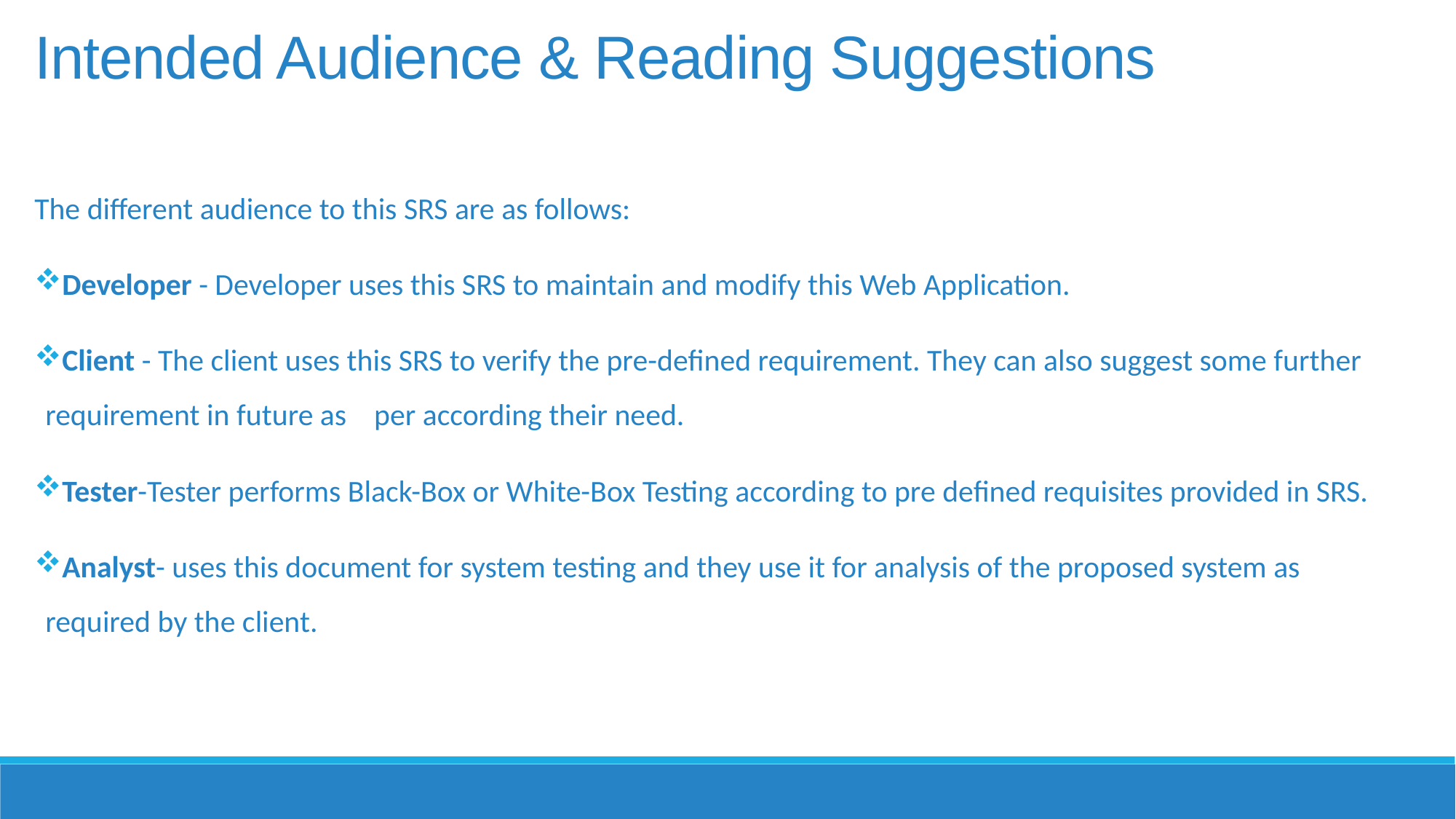

Intended Audience & Reading Suggestions
The different audience to this SRS are as follows:
Developer - Developer uses this SRS to maintain and modify this Web Application.
Client - The client uses this SRS to verify the pre-defined requirement. They can also suggest some further requirement in future as    per according their need.
Tester-Tester performs Black-Box or White-Box Testing according to pre defined requisites provided in SRS.
Analyst- uses this document for system testing and they use it for analysis of the proposed system as required by the client.